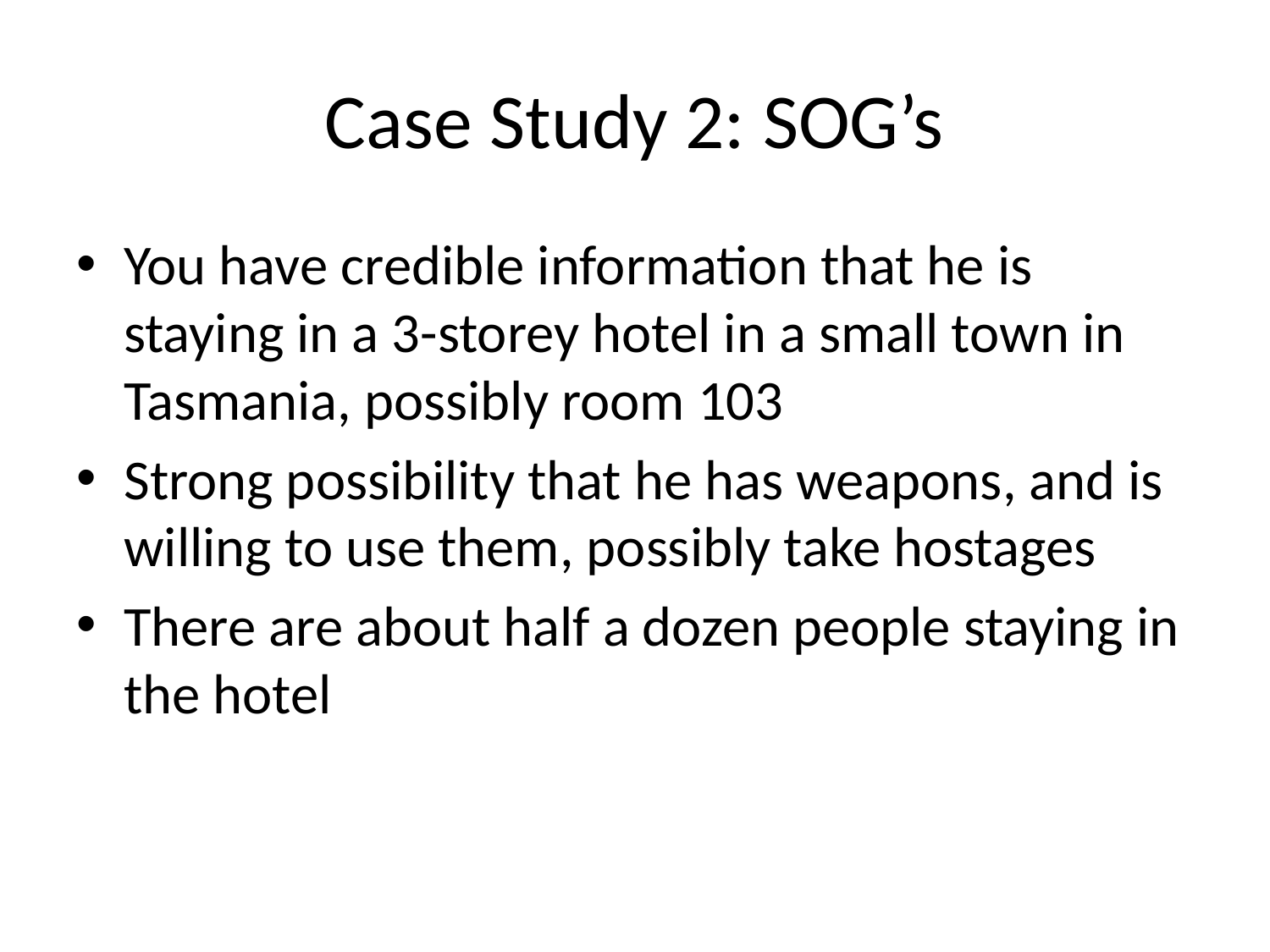

# Case Study 2: SOG’s
You have credible information that he is staying in a 3-storey hotel in a small town in Tasmania, possibly room 103
Strong possibility that he has weapons, and is willing to use them, possibly take hostages
There are about half a dozen people staying in the hotel